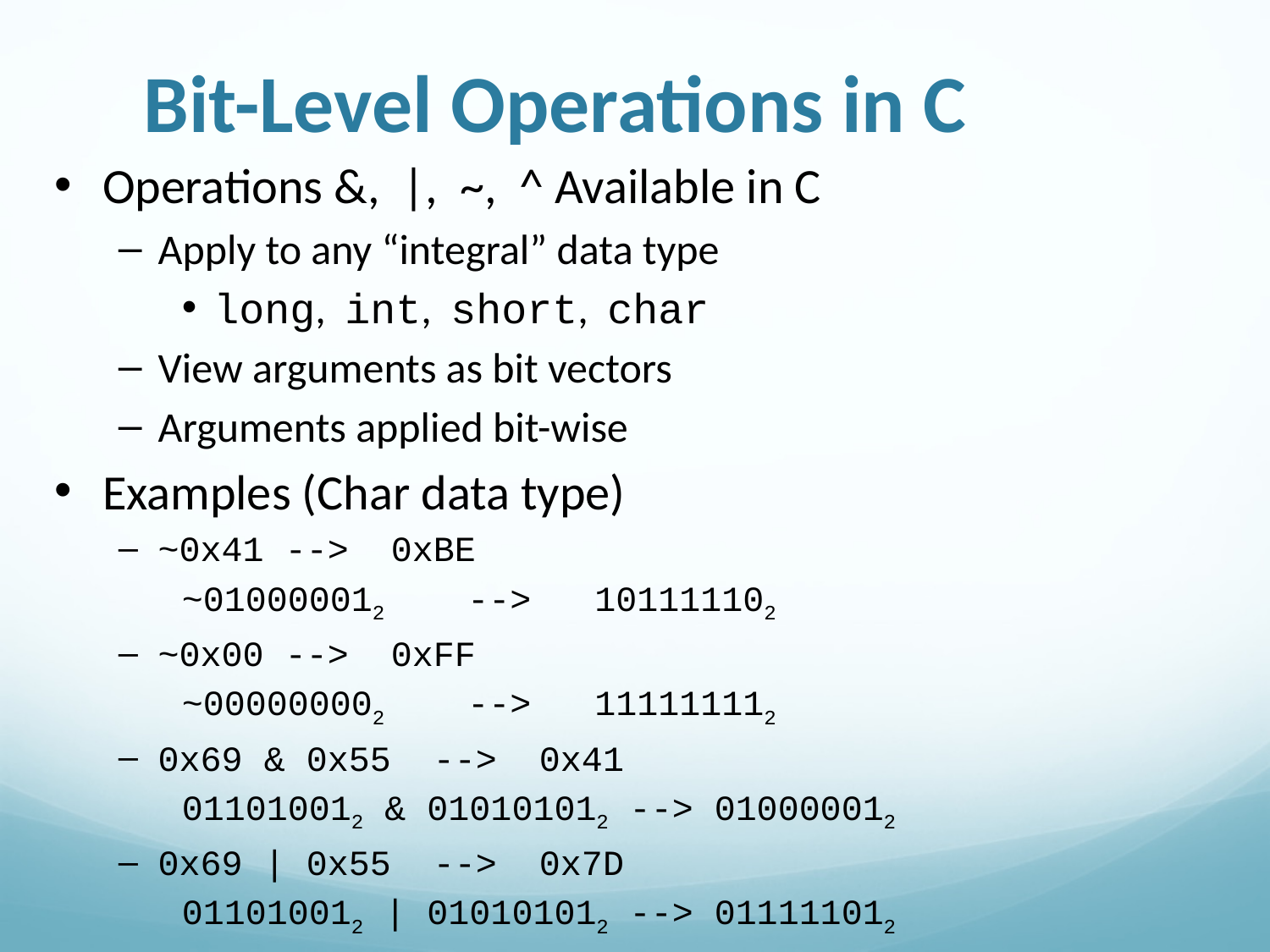

Bit-Level Operations in C
Operations &,  |,  ~,  ^ Available in C
Apply to any “integral” data type
long,  int,  short,  char
View arguments as bit vectors
Arguments applied bit-wise
Examples (Char data type)
~0x41 -->  0xBE
~010000012	-->	101111102
~0x00 -->  0xFF
~000000002	-->	111111112
0x69 & 0x55  -->  0x41
011010012 & 010101012 --> 010000012
0x69 | 0x55  -->  0x7D
011010012 | 010101012 --> 011111012